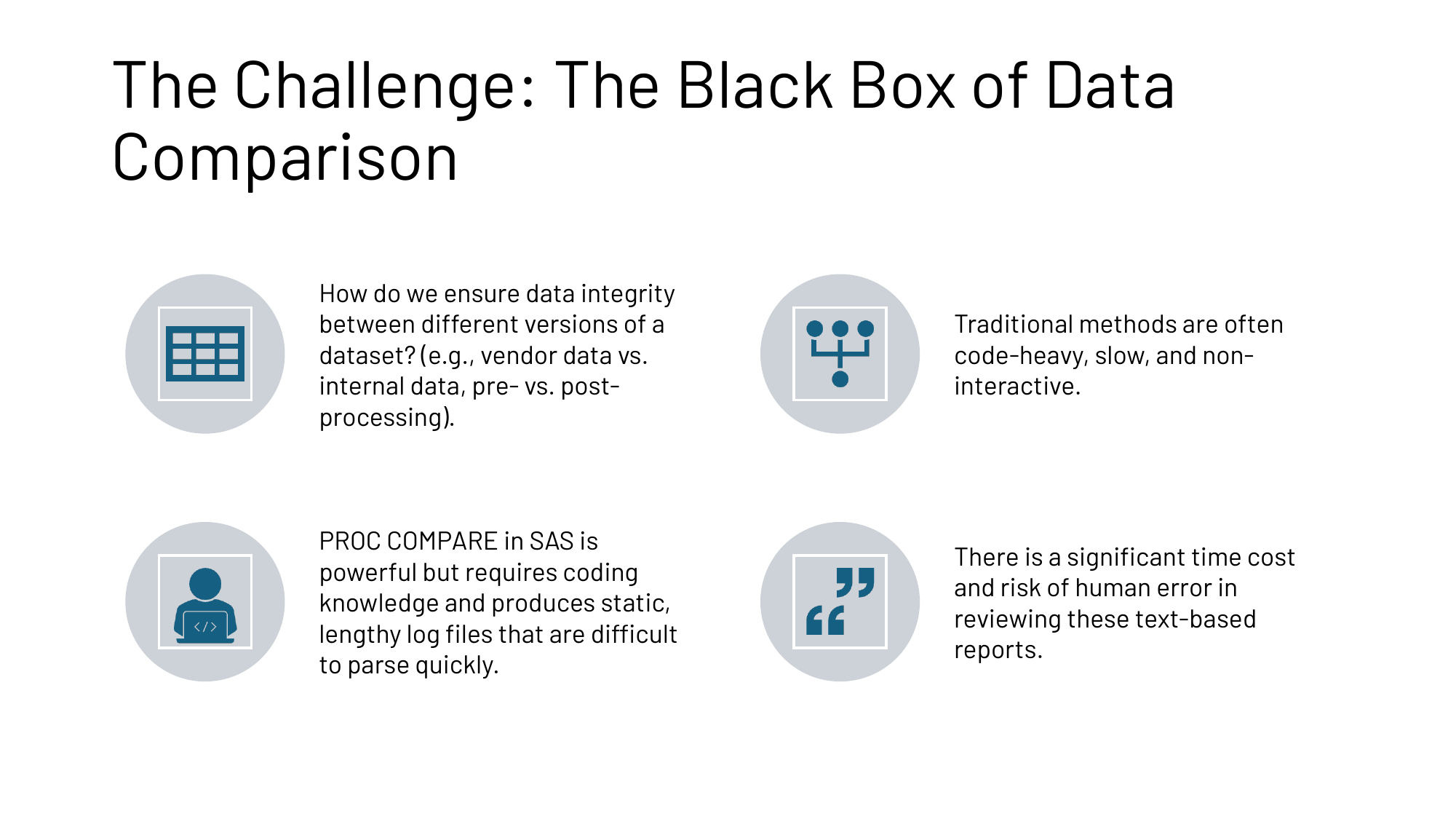

# The Challenge: The Black Box of Data Comparison
How do we ensure data integrity between different versions of a dataset? (e.g., vendor data vs. internal data, pre- vs. post-processing).
Traditional methods are often code-heavy, slow, and non-interactive.
PROC COMPARE in SAS is powerful but requires coding knowledge and produces static, lengthy log files that are difficult to parse quickly.
There is a significant time cost and risk of human error in reviewing these text-based reports.